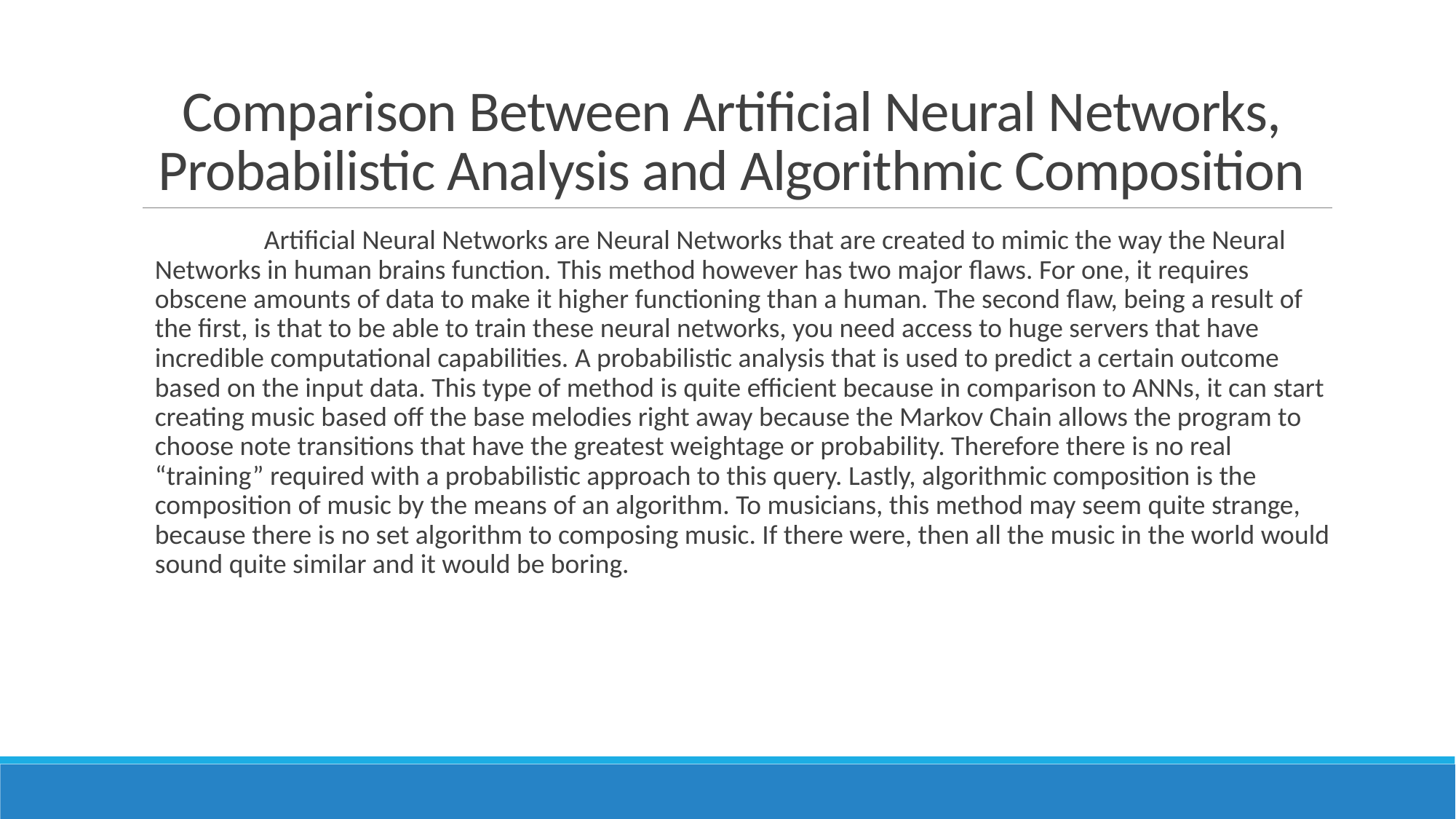

# Comparison Between Artificial Neural Networks, Probabilistic Analysis and Algorithmic Composition
	Artificial Neural Networks are Neural Networks that are created to mimic the way the Neural Networks in human brains function. This method however has two major flaws. For one, it requires obscene amounts of data to make it higher functioning than a human. The second flaw, being a result of the first, is that to be able to train these neural networks, you need access to huge servers that have incredible computational capabilities. A probabilistic analysis that is used to predict a certain outcome based on the input data. This type of method is quite efficient because in comparison to ANNs, it can start creating music based off the base melodies right away because the Markov Chain allows the program to choose note transitions that have the greatest weightage or probability. Therefore there is no real “training” required with a probabilistic approach to this query. Lastly, algorithmic composition is the composition of music by the means of an algorithm. To musicians, this method may seem quite strange, because there is no set algorithm to composing music. If there were, then all the music in the world would sound quite similar and it would be boring.